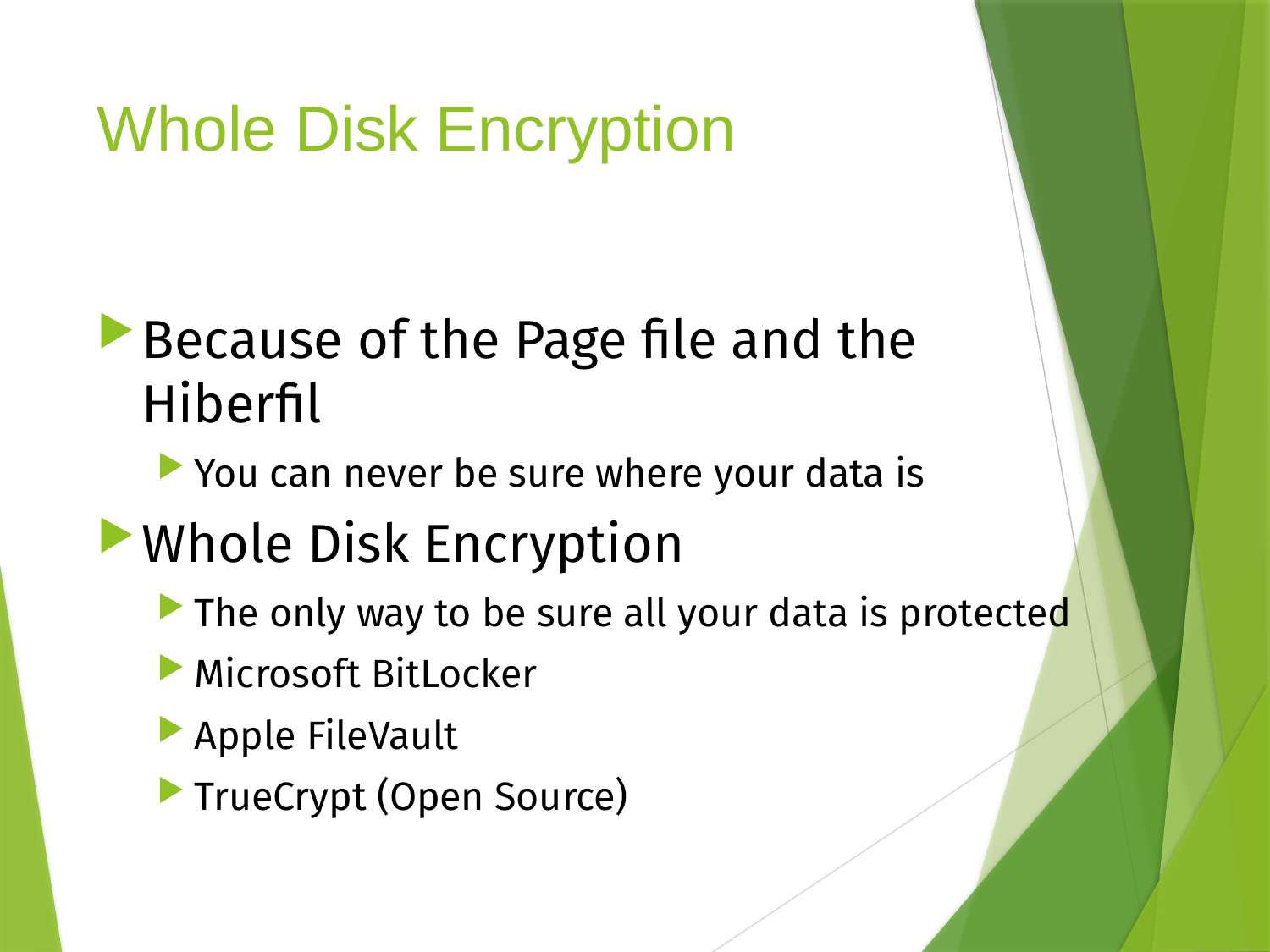

# Whole Disk Encryption
Because of the Page file and the Hiberfil
You can never be sure where your data is
Whole Disk Encryption
The only way to be sure all your data is protected
Microsoft BitLocker
Apple FileVault
TrueCrypt (Open Source)